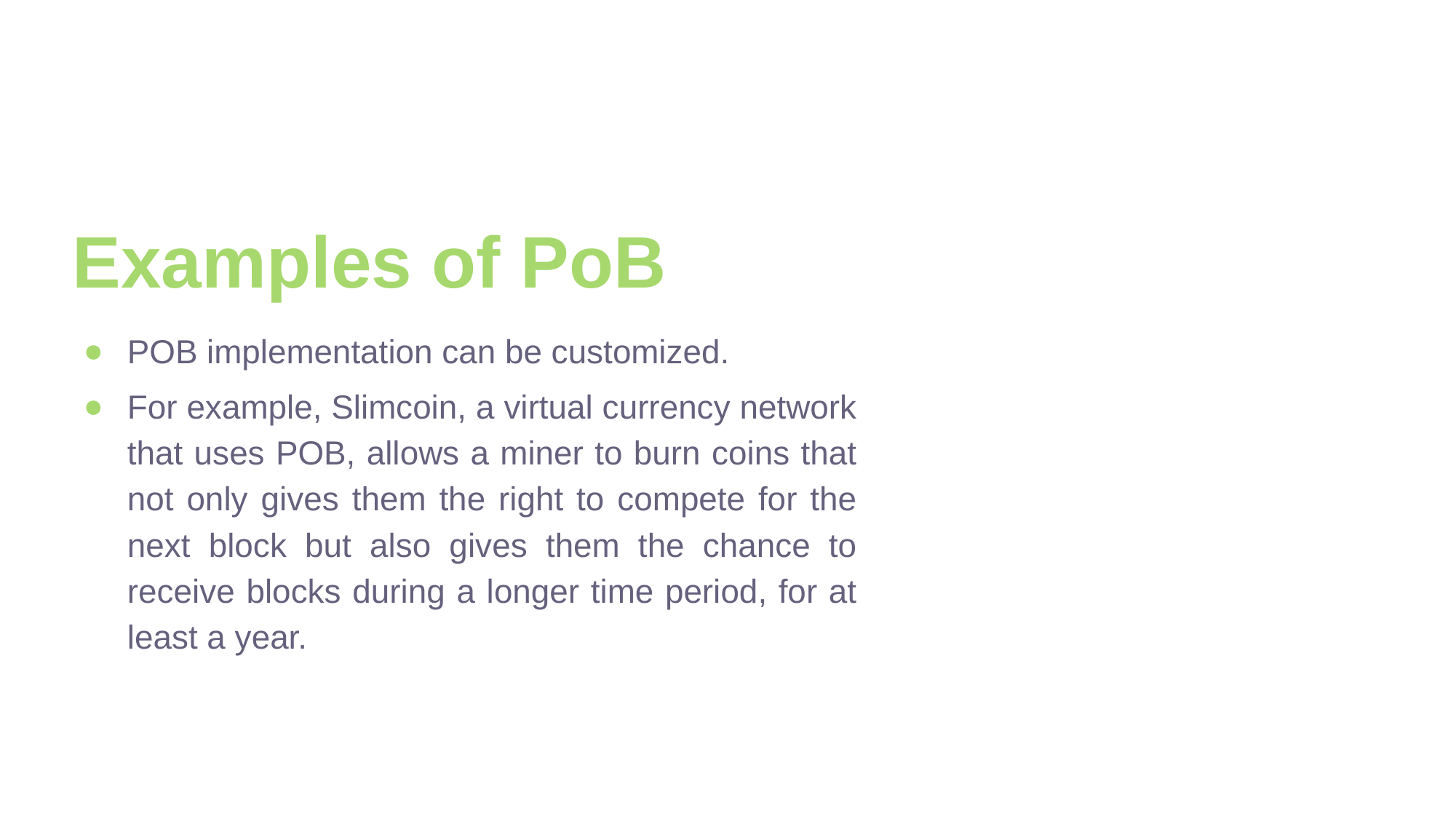

# Examples of PoB
POB implementation can be customized.
For example, Slimcoin, a virtual currency network that uses POB, allows a miner to burn coins that not only gives them the right to compete for the next block but also gives them the chance to receive blocks during a longer time period, for at least a year.